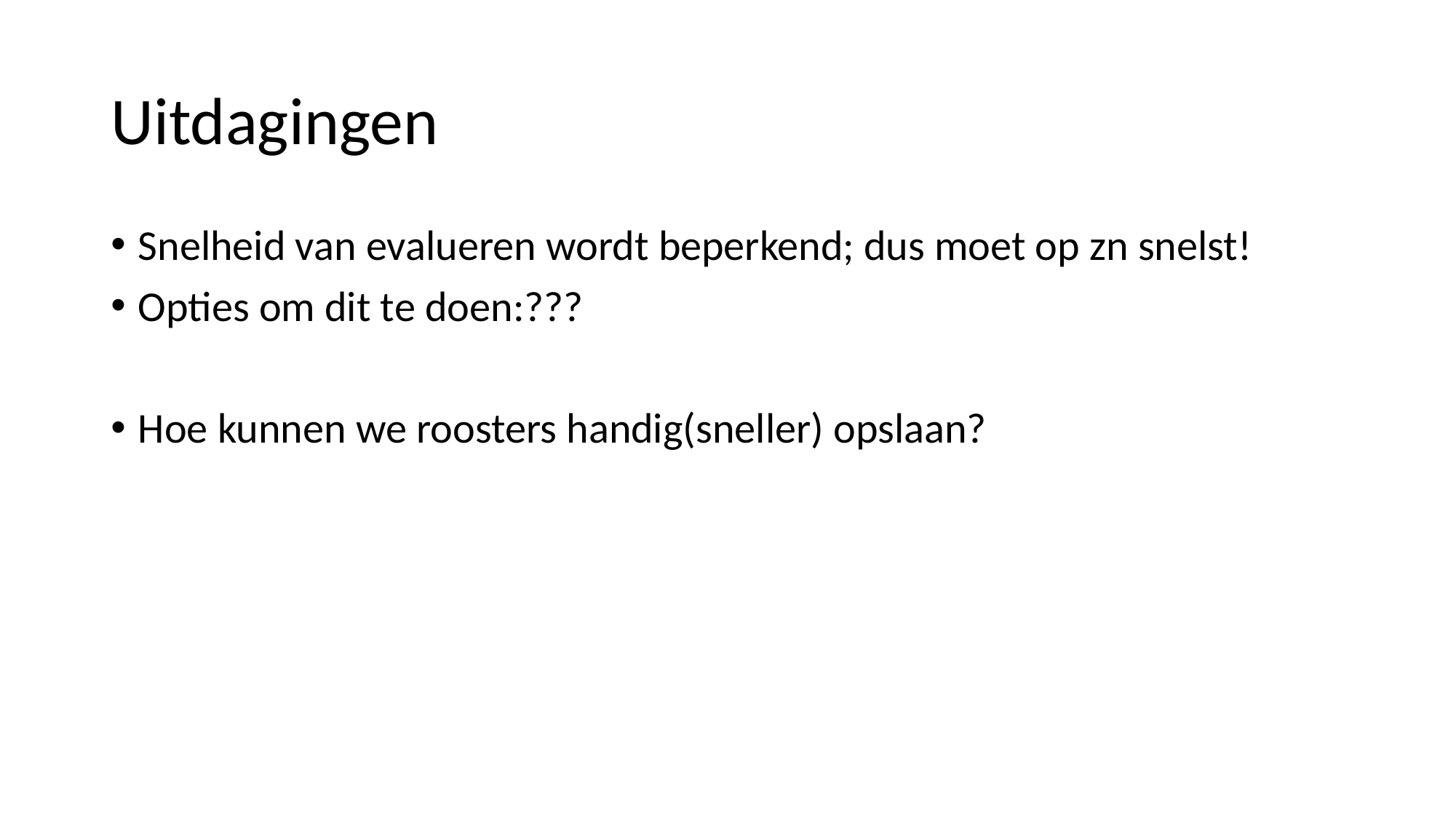

# Uitdagingen
Snelheid van evalueren wordt beperkend; dus moet op zn snelst!
Opties om dit te doen:???

Hoe kunnen we roosters handig(sneller) opslaan?